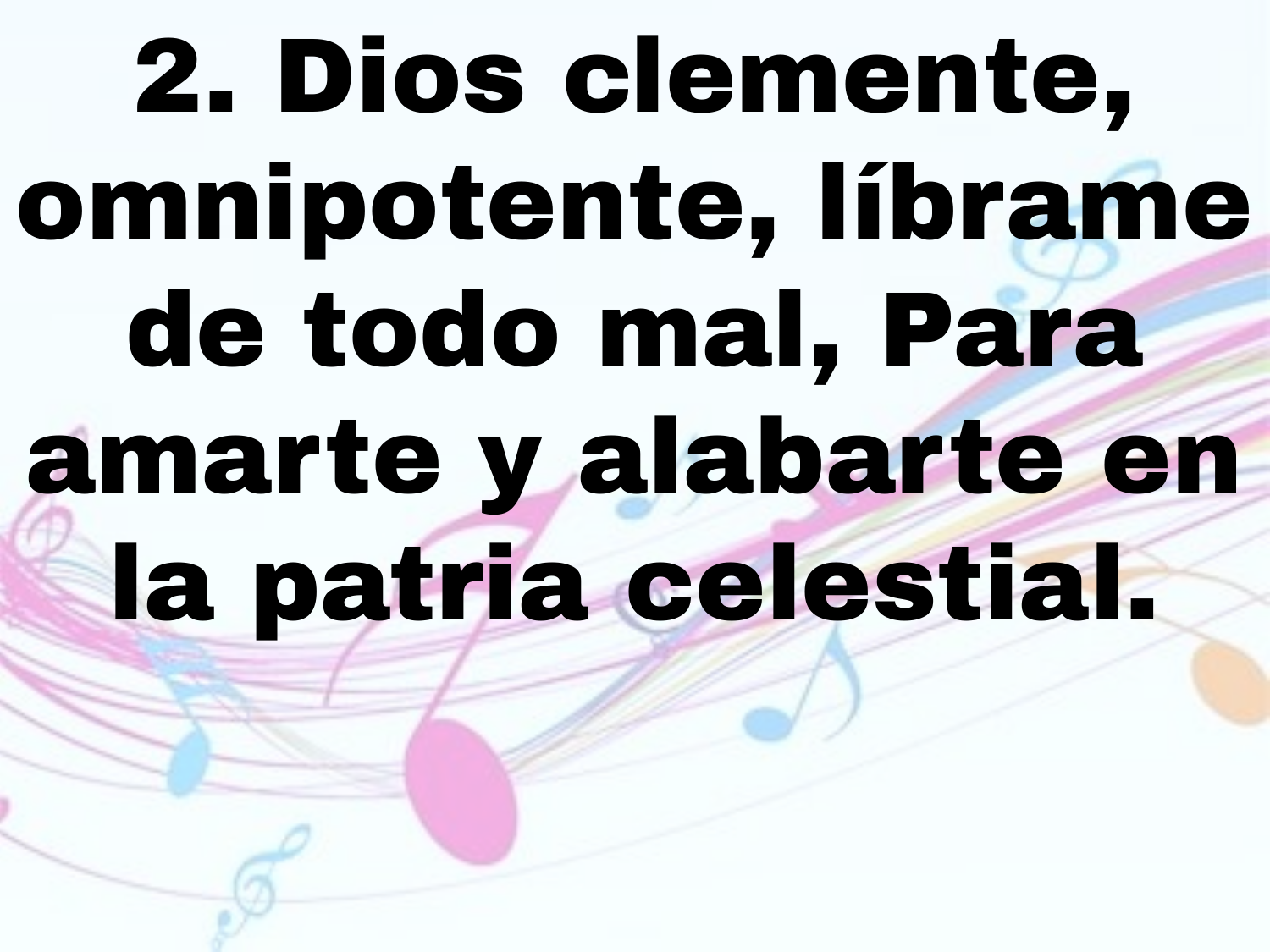

2. Dios clemente, omnipotente, líbrame de todo mal, Para amarte y alabarte en la patria celestial.